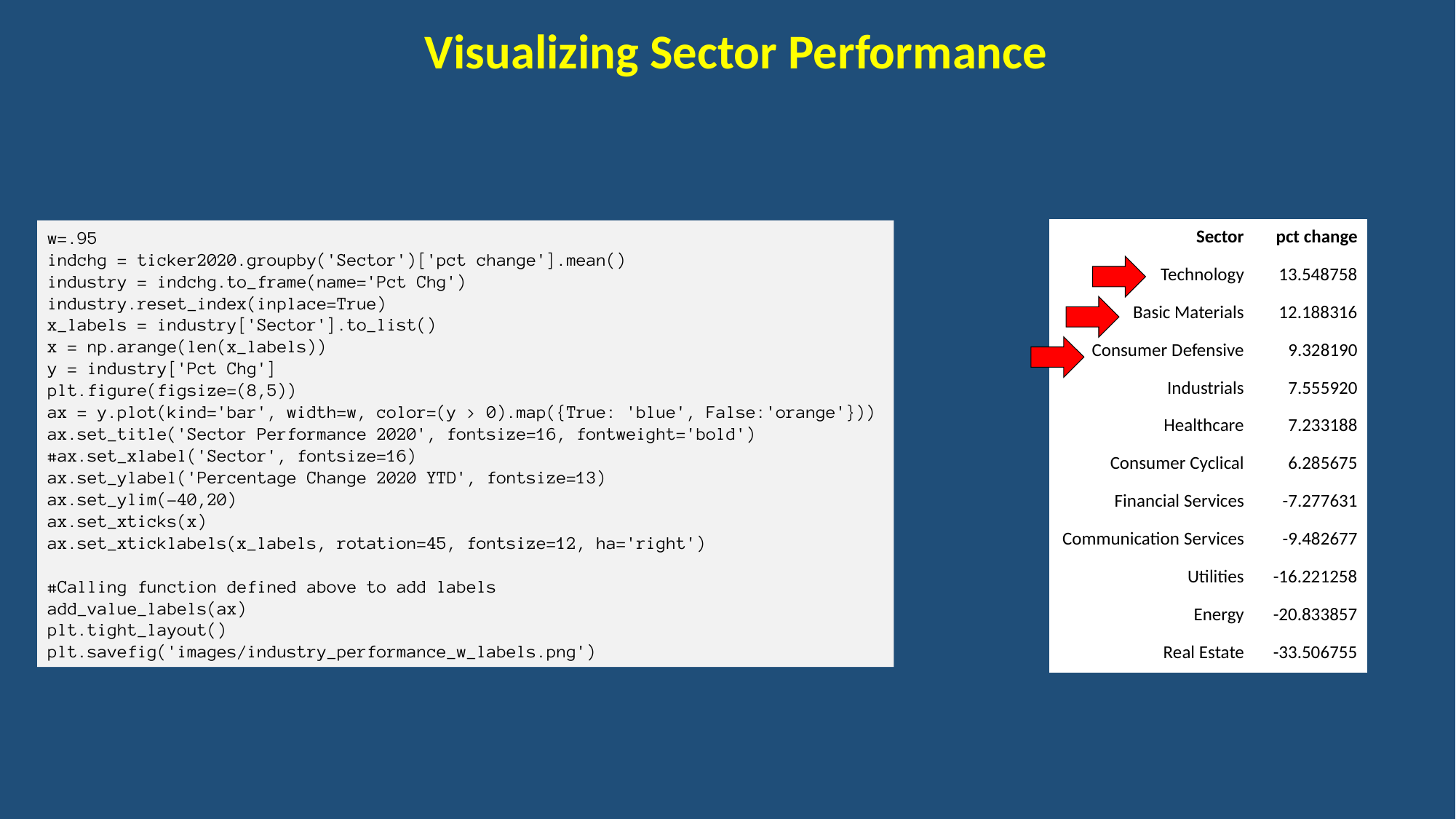

Visualizing Sector Performance
| Sector | pct change |
| --- | --- |
| Technology | 13.548758 |
| Basic Materials | 12.188316 |
| Consumer Defensive | 9.328190 |
| Industrials | 7.555920 |
| Healthcare | 7.233188 |
| Consumer Cyclical | 6.285675 |
| Financial Services | -7.277631 |
| Communication Services | -9.482677 |
| Utilities | -16.221258 |
| Energy | -20.833857 |
| Real Estate | -33.506755 |
w=.95
indchg = ticker2020.groupby('Sector')['pct change'].mean()
industry = indchg.to_frame(name='Pct Chg')
industry.reset_index(inplace=True)
x_labels = industry['Sector'].to_list()
x = np.arange(len(x_labels))
y = industry['Pct Chg']
plt.figure(figsize=(8,5))
ax = y.plot(kind='bar', width=w, color=(y > 0).map({True: 'blue', False:'orange'}))
ax.set_title('Sector Performance 2020', fontsize=16, fontweight='bold')
#ax.set_xlabel('Sector', fontsize=16)
ax.set_ylabel('Percentage Change 2020 YTD', fontsize=13)
ax.set_ylim(-40,20)
ax.set_xticks(x)
ax.set_xticklabels(x_labels, rotation=45, fontsize=12, ha='right')
#Calling function defined above to add labels
add_value_labels(ax)
plt.tight_layout()
plt.savefig('images/industry_performance_w_labels.png')